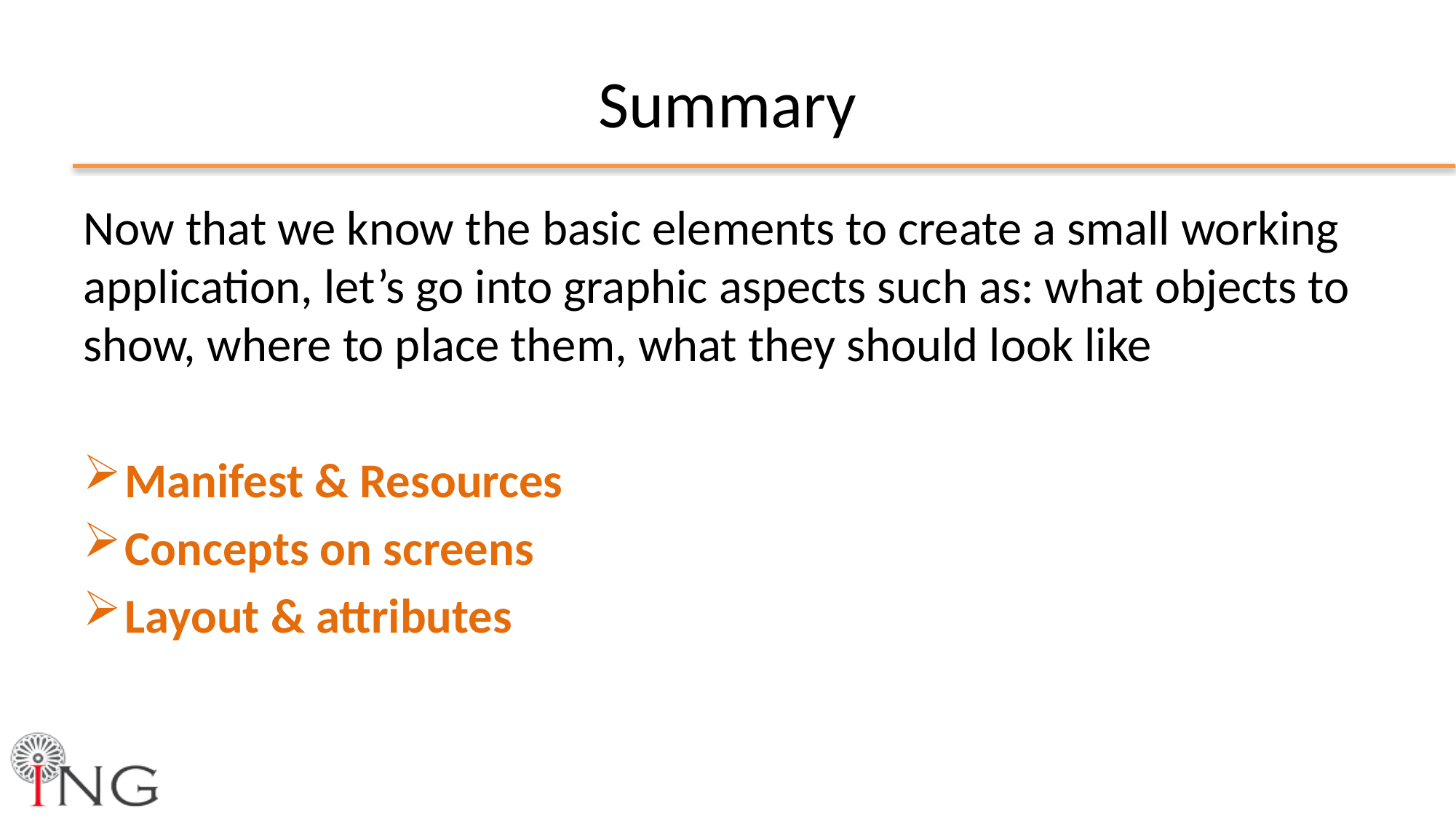

# Summary
Now that we know the basic elements to create a small working application, let’s go into graphic aspects such as: what objects to show, where to place them, what they should look like

Manifest & Resources
Concepts on screens
Layout & attributes